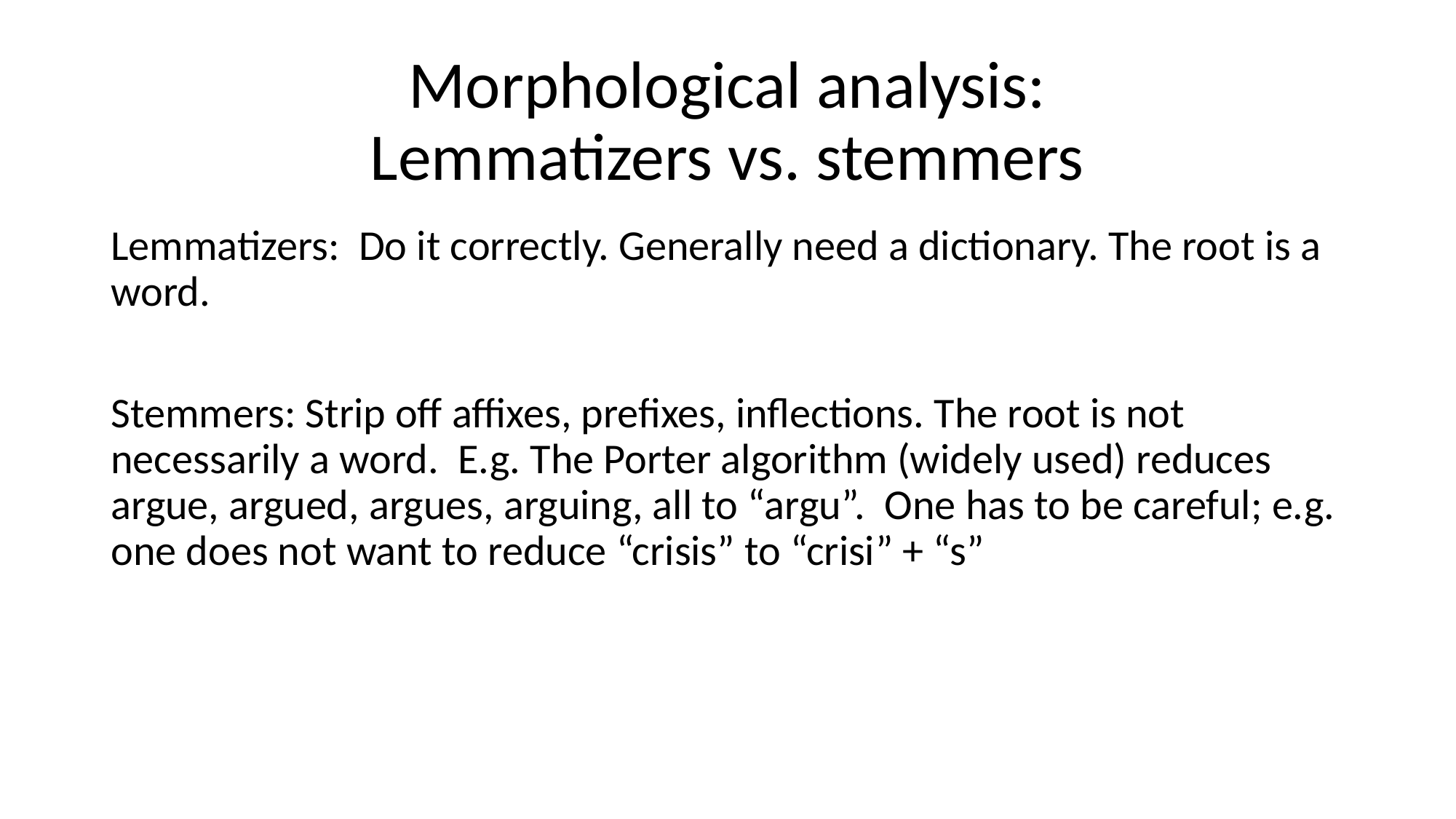

# Morphological analysis: Lemmatizers vs. stemmers
Lemmatizers:  Do it correctly. Generally need a dictionary. The root is a word.

Stemmers: Strip off affixes, prefixes, inflections. The root is not necessarily a word.  E.g. The Porter algorithm (widely used) reduces argue, argued, argues, arguing, all to “argu”.  One has to be careful; e.g. one does not want to reduce “crisis” to “crisi” + “s”